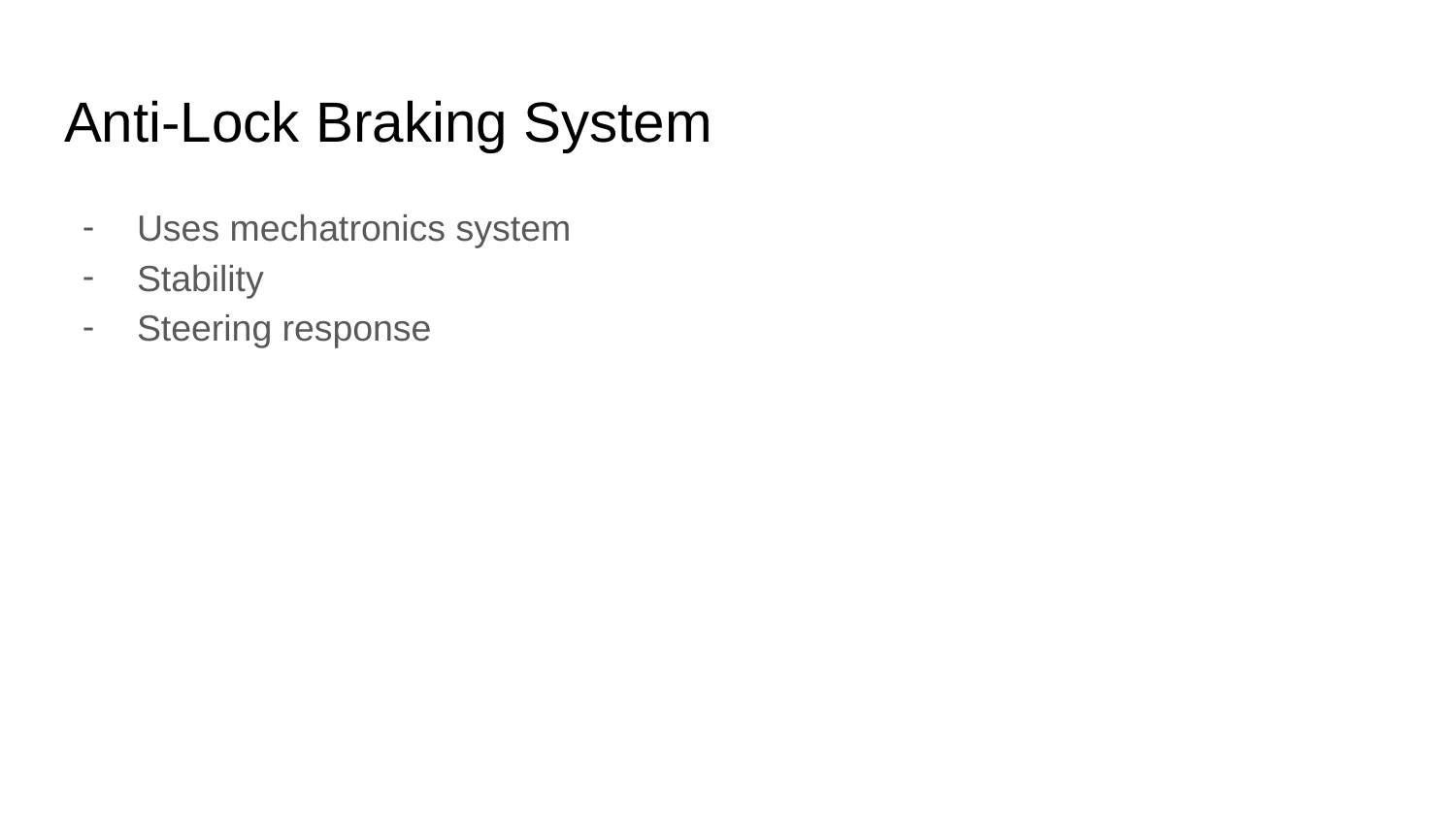

# Anti-Lock Braking System
Uses mechatronics system
Stability
Steering response